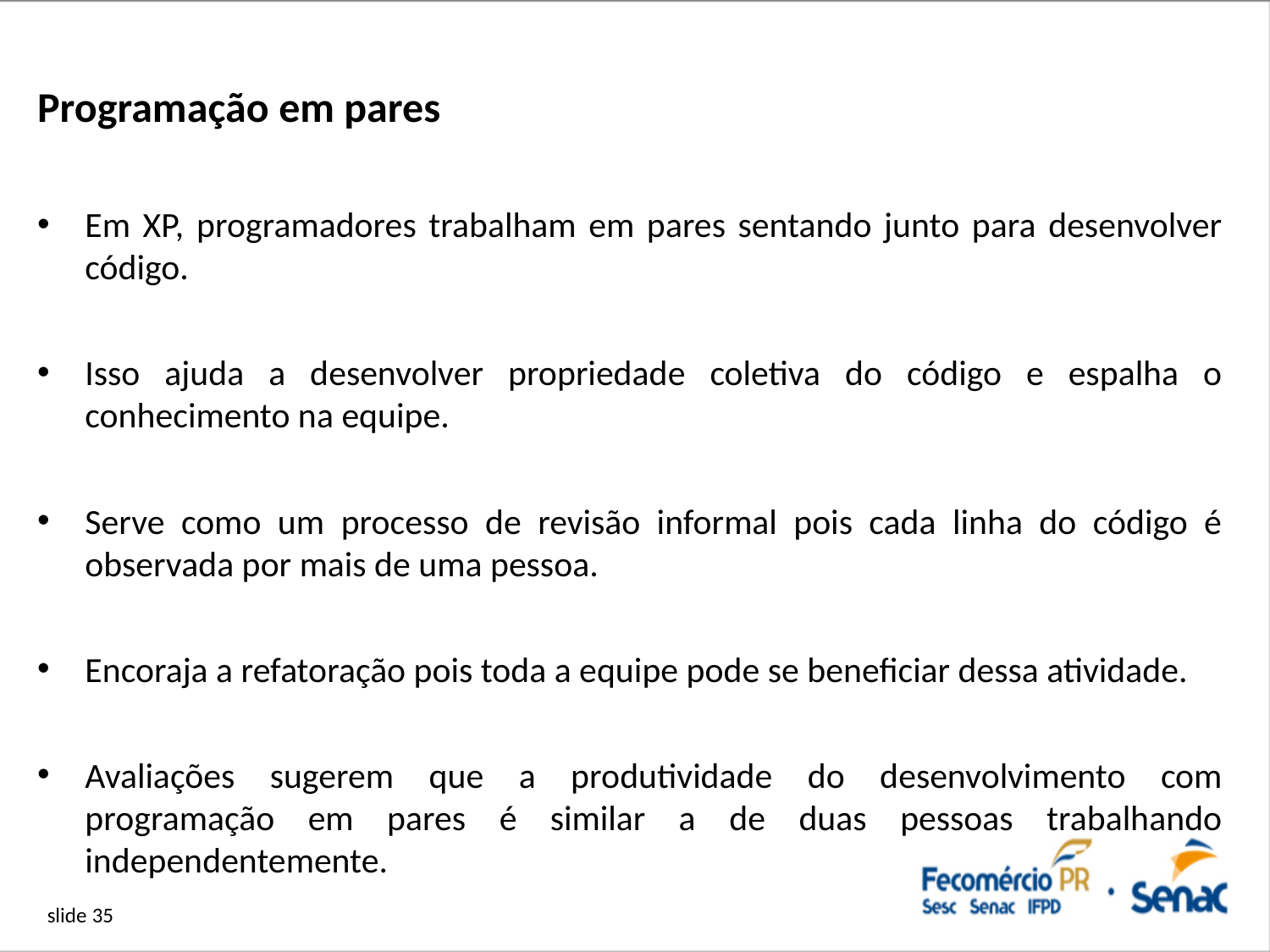

# Programação em pares
Em XP, programadores trabalham em pares sentando junto para desenvolver código.

Isso ajuda a desenvolver propriedade coletiva do código e espalha o conhecimento na equipe.

Serve como um processo de revisão informal pois cada linha do código é observada por mais de uma pessoa.

Encoraja a refatoração pois toda a equipe pode se beneficiar dessa atividade.

Avaliações sugerem que a produtividade do desenvolvimento com programação em pares é similar a de duas pessoas trabalhando independentemente.